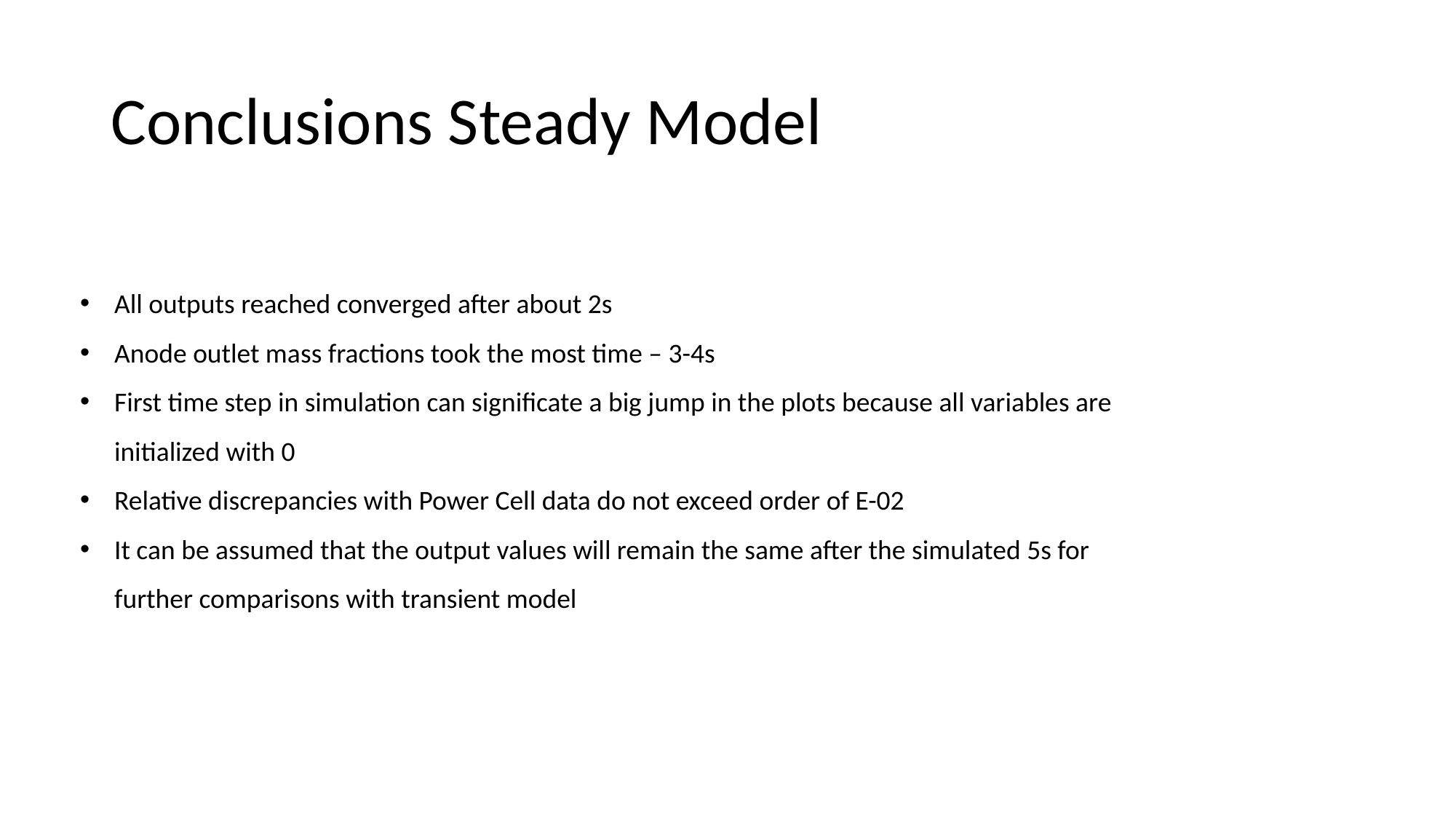

# Conclusions Steady Model
All outputs reached converged after about 2s
Anode outlet mass fractions took the most time – 3-4s
First time step in simulation can significate a big jump in the plots because all variables are initialized with 0
Relative discrepancies with Power Cell data do not exceed order of E-02
It can be assumed that the output values will remain the same after the simulated 5s for further comparisons with transient model